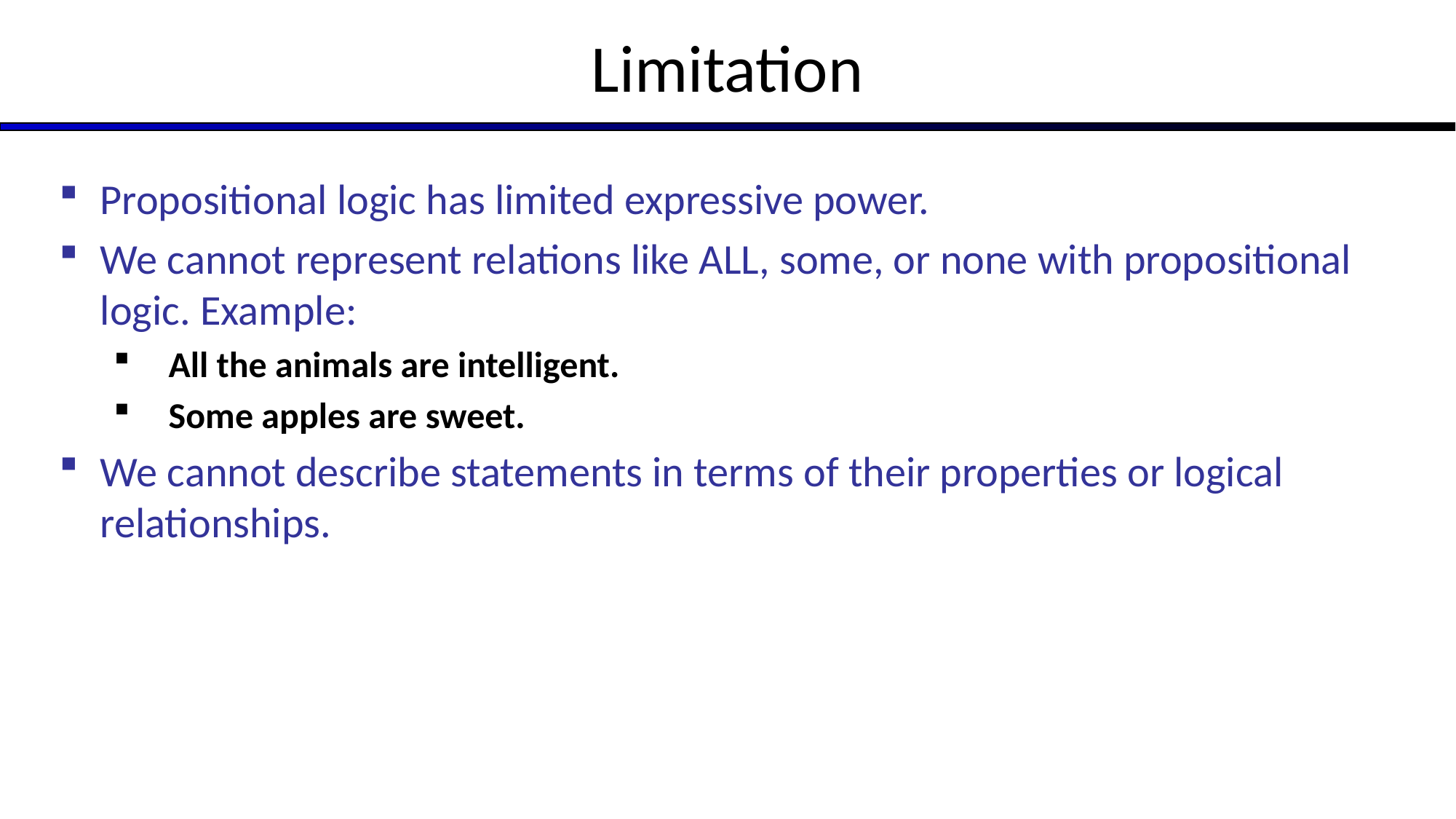

# Limitation
Propositional logic has limited expressive power.
We cannot represent relations like ALL, some, or none with propositional logic. Example:
All the animals are intelligent.
Some apples are sweet.
We cannot describe statements in terms of their properties or logical relationships.